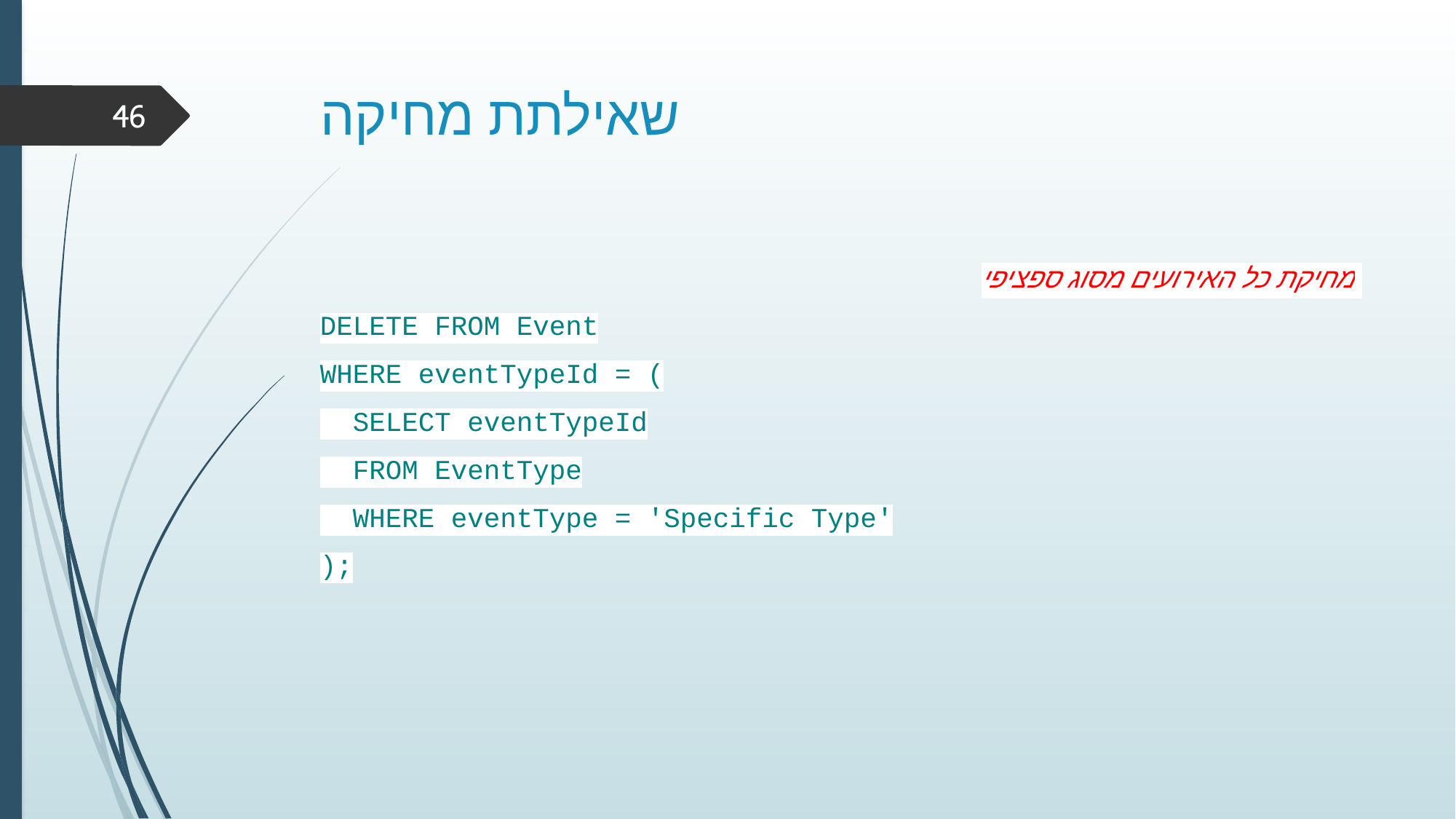

# שאילתת מחיקה
46
מחיקת כל האירועים מסוג ספציפי
DELETE FROM Event
WHERE eventTypeId = (
  SELECT eventTypeId
  FROM EventType
  WHERE eventType = 'Specific Type'
);